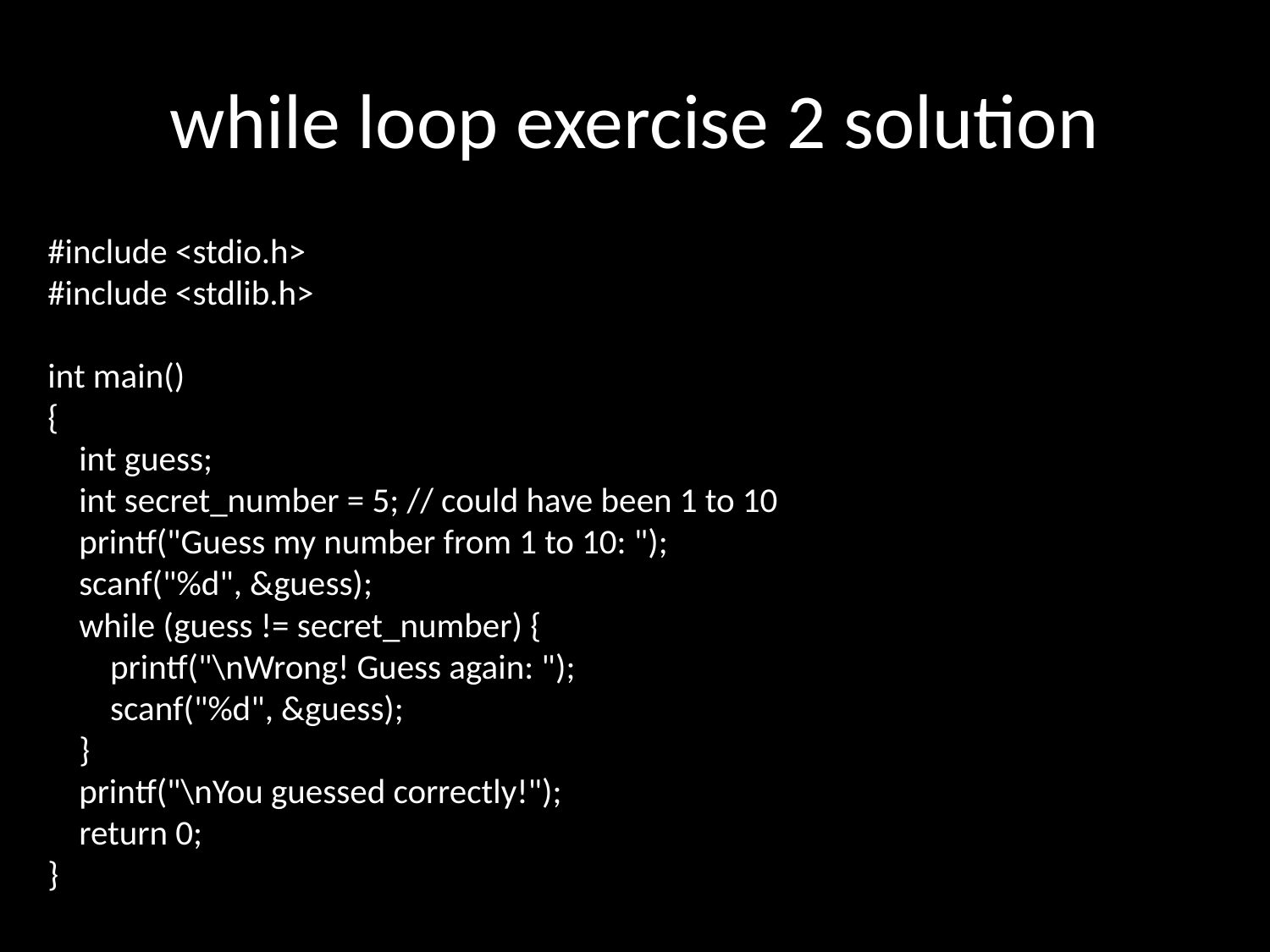

# while loop exercise 2 solution
#include <stdio.h>
#include <stdlib.h>

int main()
{
    int guess;
    int secret_number = 5; // could have been 1 to 10
    printf("Guess my number from 1 to 10: ");
    scanf("%d", &guess);
    while (guess != secret_number) {
        printf("\nWrong! Guess again: ");
        scanf("%d", &guess);
    }
    printf("\nYou guessed correctly!");
    return 0;
}